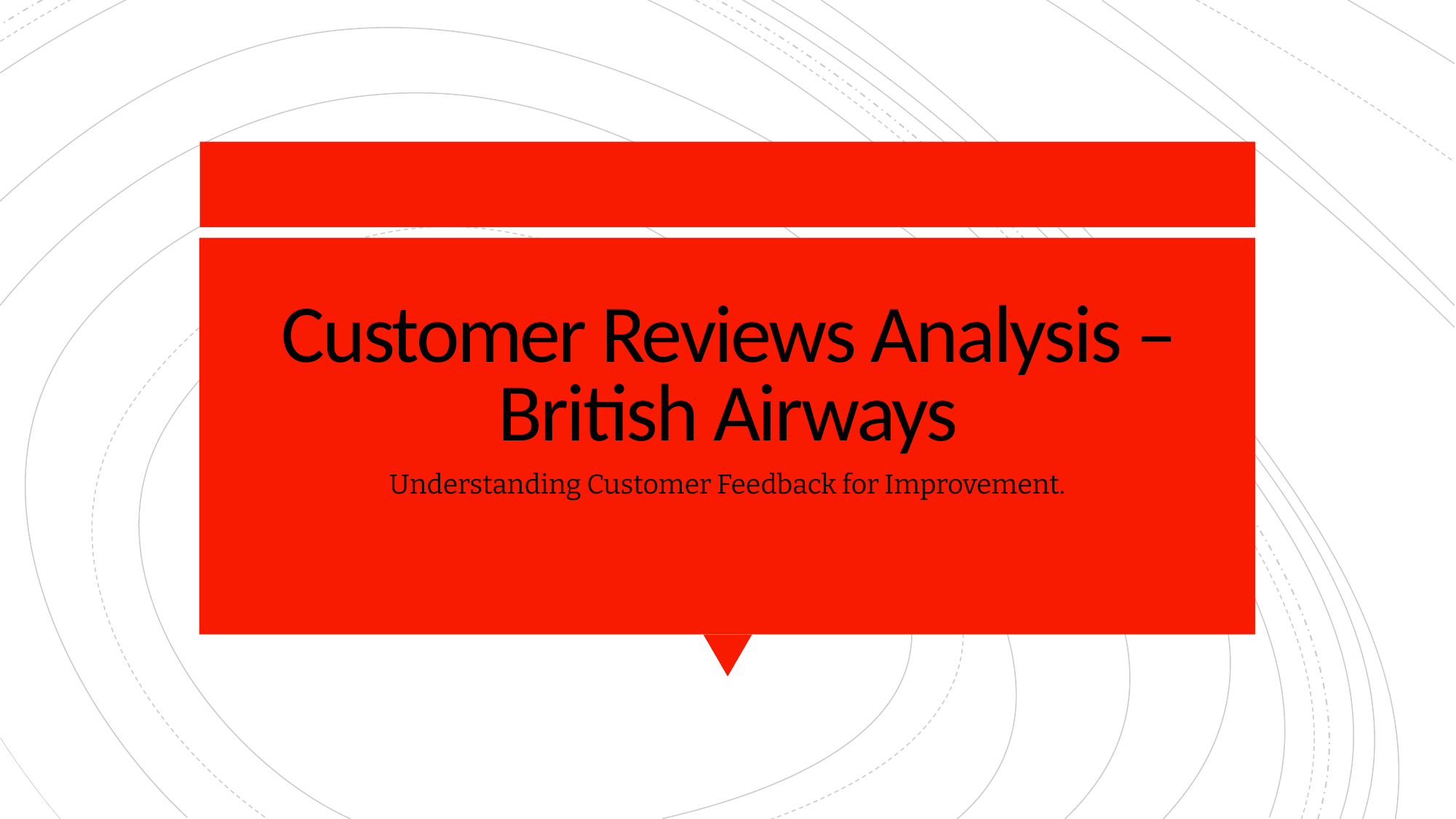

# Customer Reviews Analysis – British Airways
Understanding Customer Feedback for Improvement.